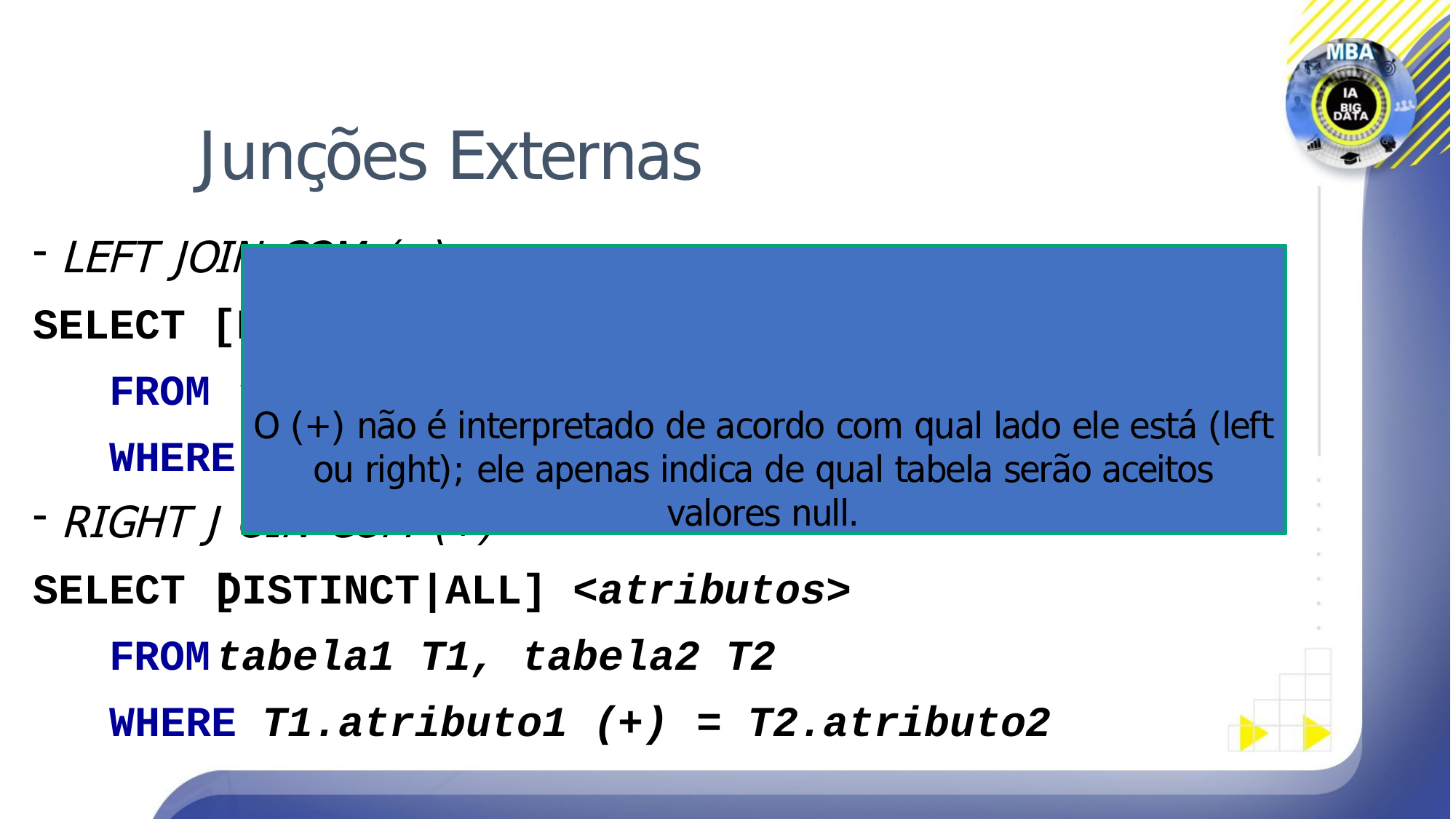

# Junções Externas
LEFT JOI
SELECT [
FROM WHERE
RIGHT J
SELECT [
FROM
N COM (+)
DISTINCT|ALL] <atributos>
tabela1 T1, tabela2 T2 T1.atributo1	= T2.atributo2 (+)
OIN COM (+)
DISTINCT|ALL] <atributos>
tabela1 T1, tabela2 T2

O (+) não é interpretado de acordo com qual lado ele está (left ou right); ele apenas indica de qual tabela serão aceitos valores null.
WHERE T1.atributo1 (+)	= T2.atributo2